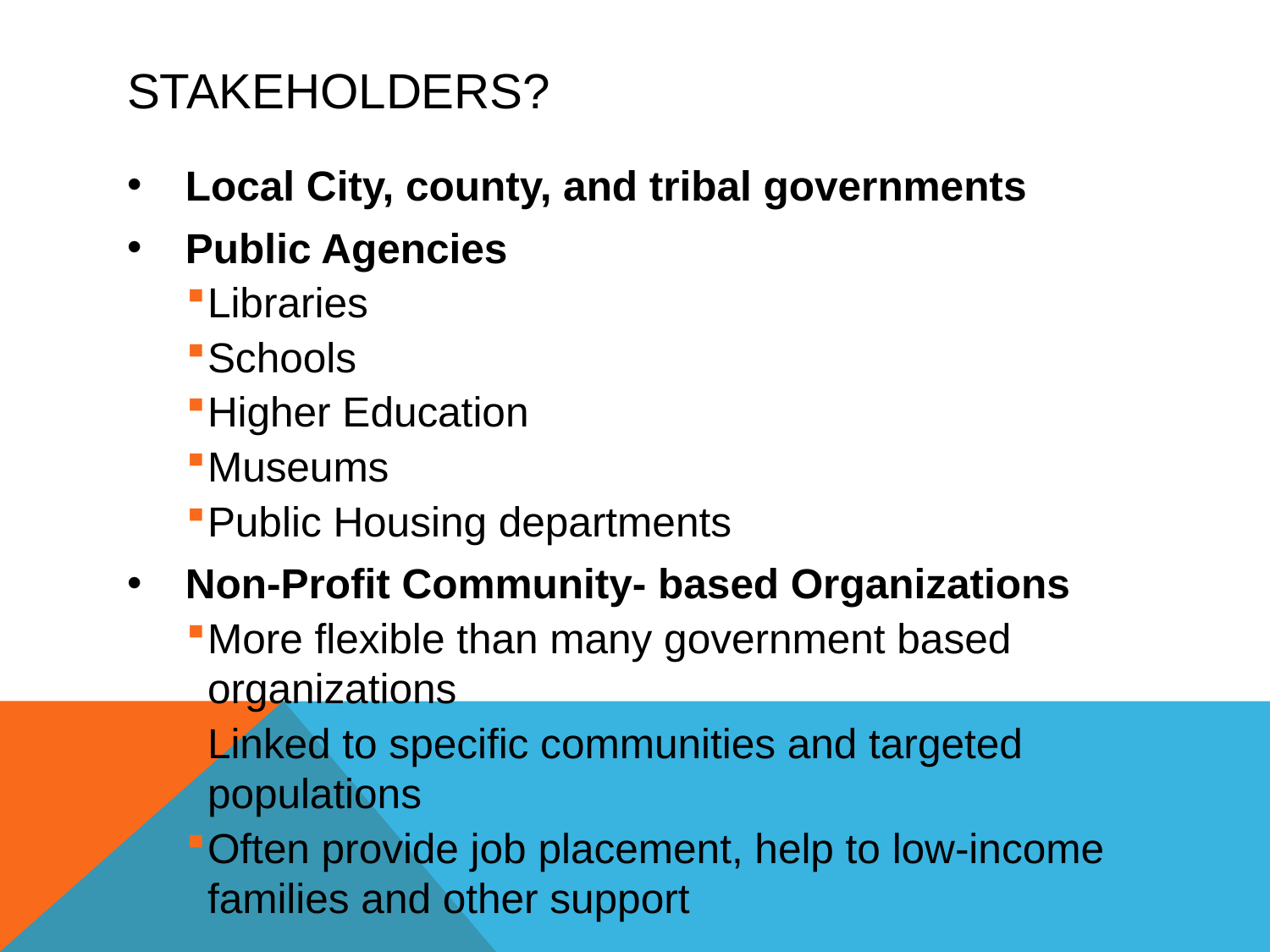

# Stakeholders?
Local City, county, and tribal governments
Public Agencies
Libraries
Schools
Higher Education
Museums
Public Housing departments
Non-Profit Community- based Organizations
More flexible than many government based organizations
Linked to specific communities and targeted populations
Often provide job placement, help to low-income families and other support